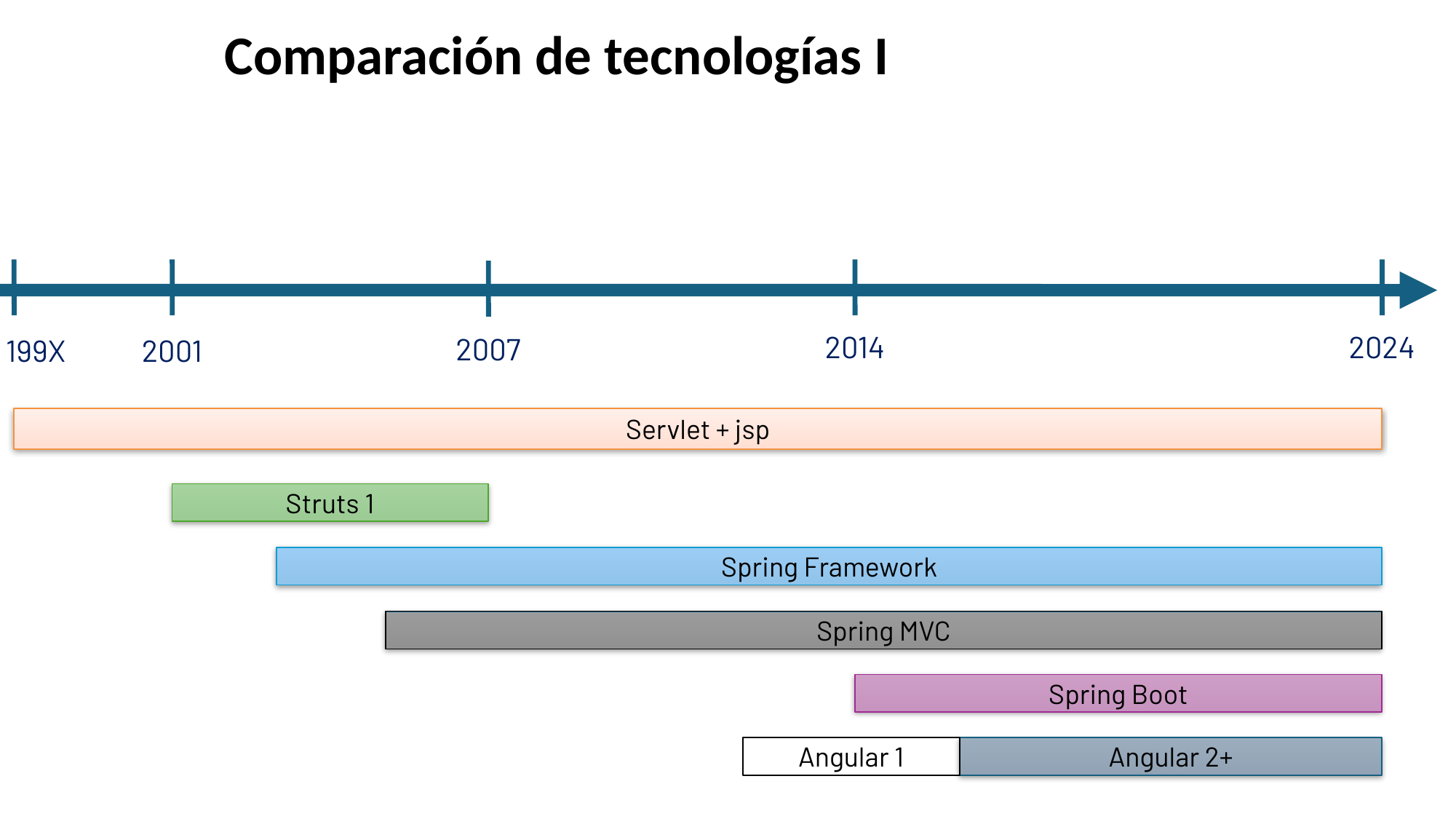

# Comparación de tecnologías I
2014
2024
2007
199X
2001
Servlet + jsp
Struts 1
Spring Framework
Spring MVC
Spring Boot
Angular 1
Angular 2+